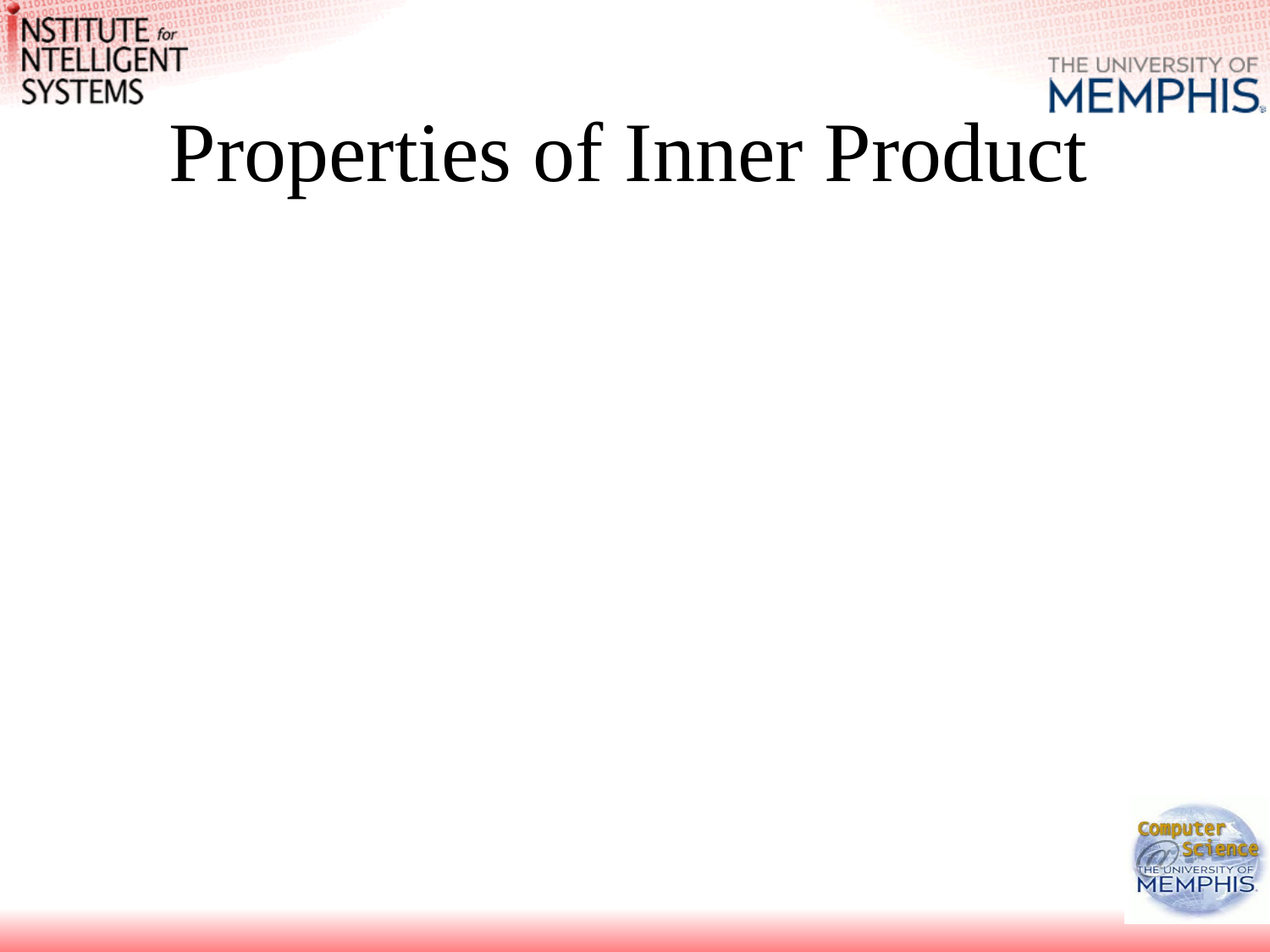

# Properties of Inner Product

The inner product is unbounded

Favors long documents with a large number of unique terms

Measures how many terms matched but not how many terms are not matched